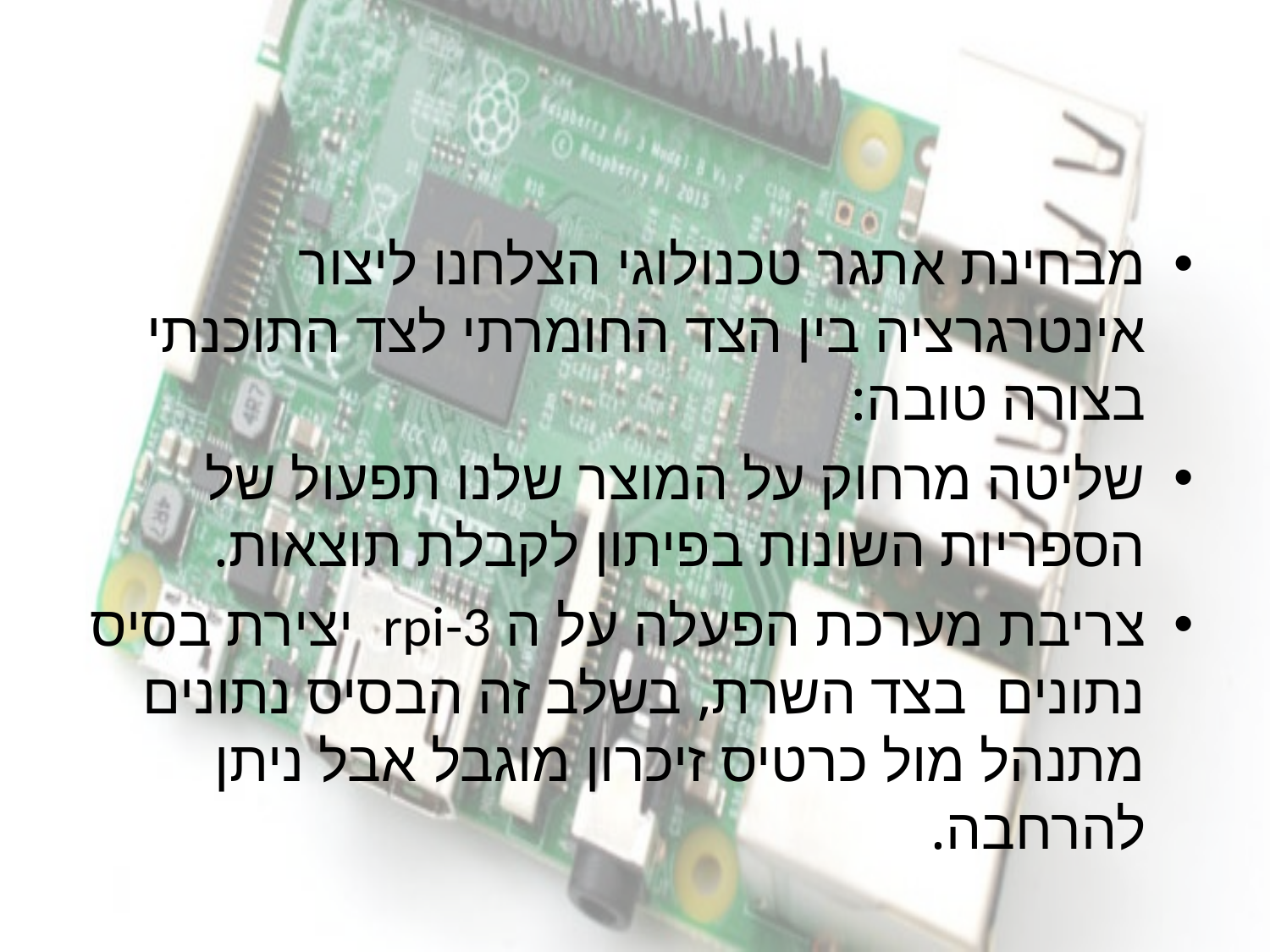

#
מבחינת אתגר טכנולוגי הצלחנו ליצור אינטרגרציה בין הצד החומרתי לצד התוכנתי בצורה טובה:
שליטה מרחוק על המוצר שלנו תפעול של הספריות השונות בפיתון לקבלת תוצאות.
צריבת מערכת הפעלה על ה rpi-3  יצירת בסיס נתונים  בצד השרת, בשלב זה הבסיס נתונים מתנהל מול כרטיס זיכרון מוגבל אבל ניתן להרחבה.